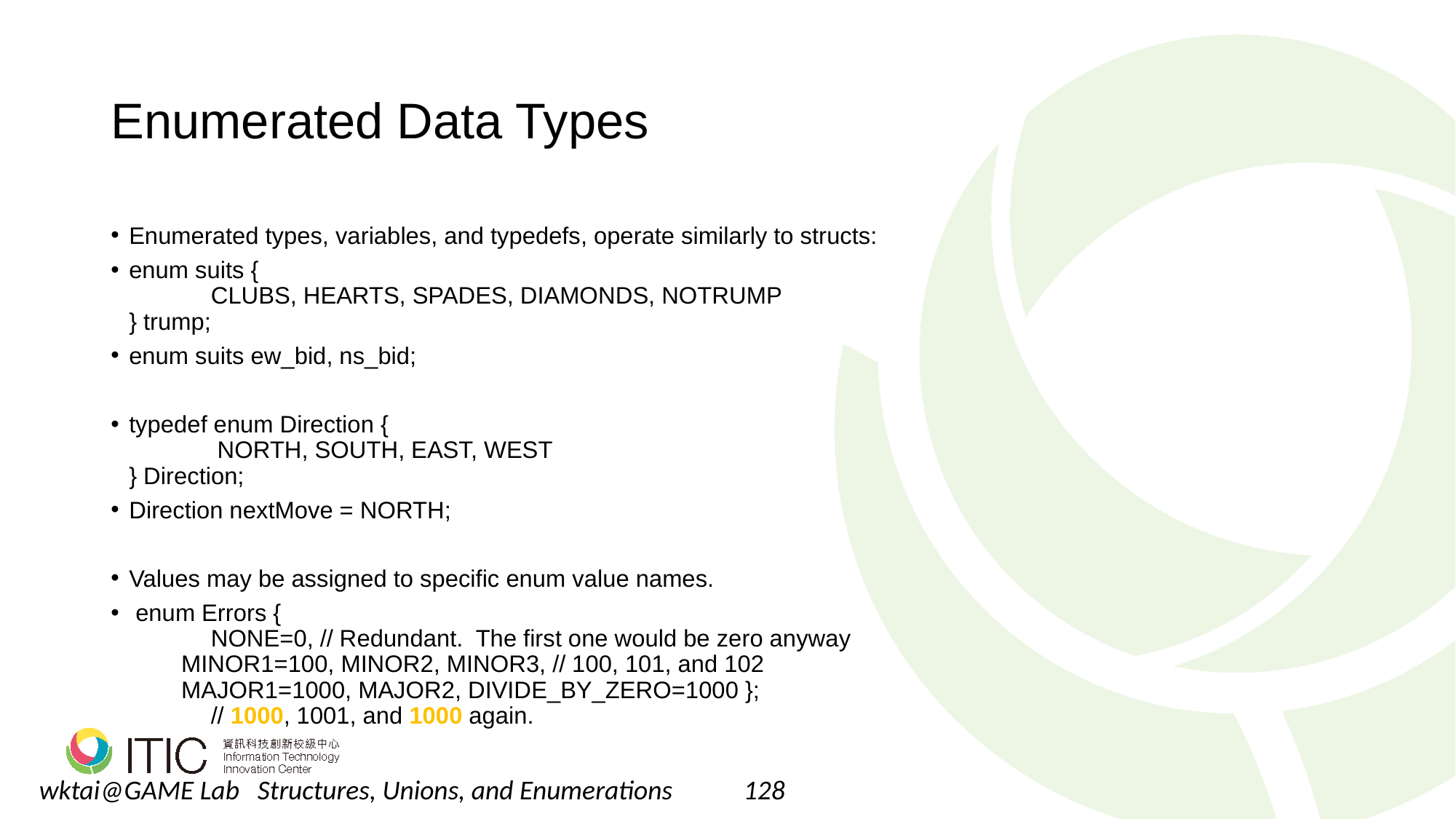

# Enumerated Data Types
Enumerated types, variables, and typedefs, operate similarly to structs:
enum suits {
 	CLUBS, HEARTS, SPADES, DIAMONDS, NOTRUMP
} trump;
enum suits ew_bid, ns_bid;

typedef enum Direction {
	 NORTH, SOUTH, EAST, WEST
} Direction;
Direction nextMove = NORTH;

Values may be assigned to specific enum value names.
 enum Errors {
	NONE=0, // Redundant.  The first one would be zero anyway
        MINOR1=100, MINOR2, MINOR3, // 100, 101, and 102
        MAJOR1=1000, MAJOR2, DIVIDE_BY_ZERO=1000 };
 	// 1000, 1001, and 1000 again.